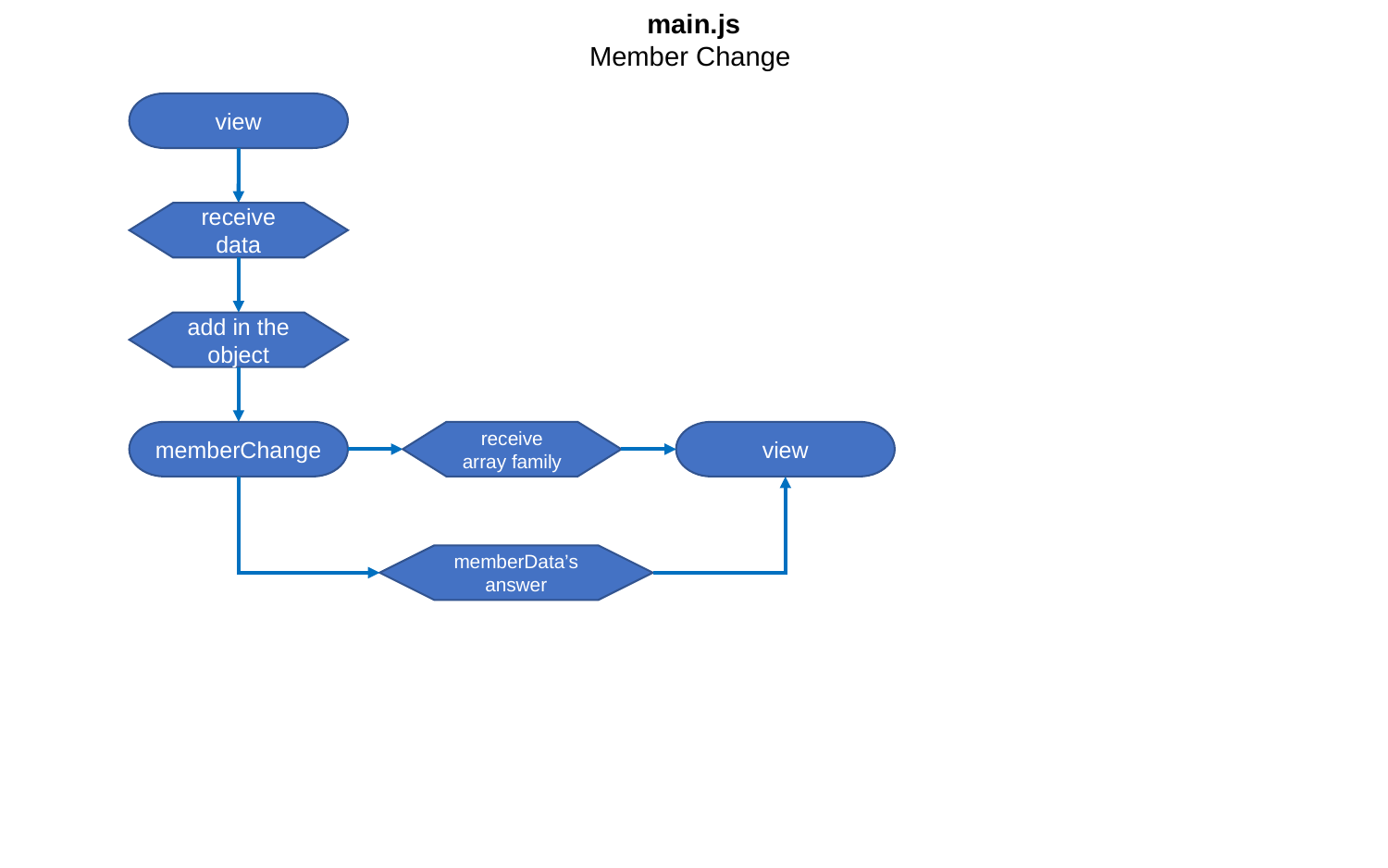

main.js
Member Change
view
receive data
add in the
object
memberChange
receive array family
view
memberData’s answer